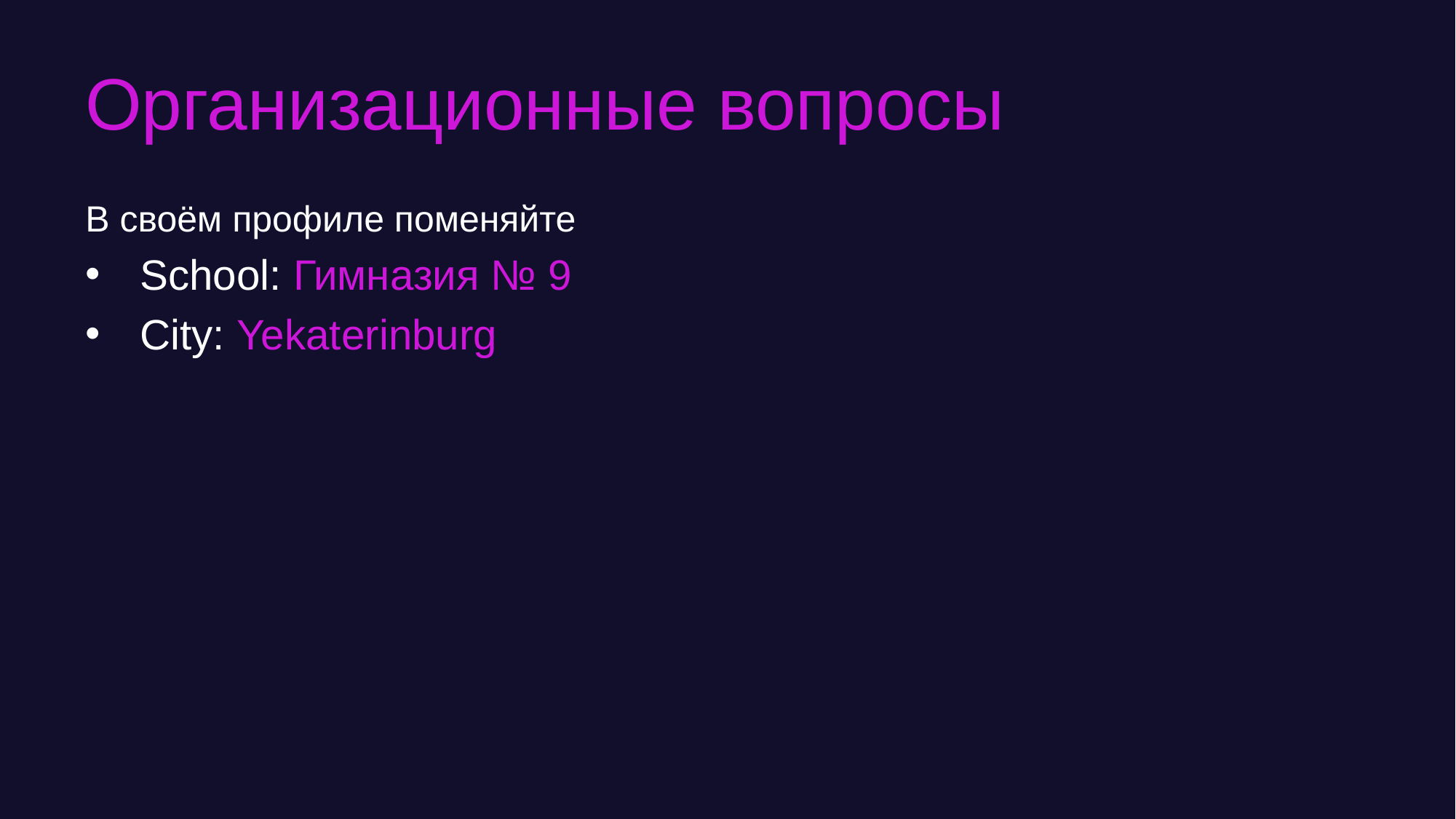

# Организационные вопросы
В своём профиле поменяйте
School: Гимназия № 9
City: Yekaterinburg